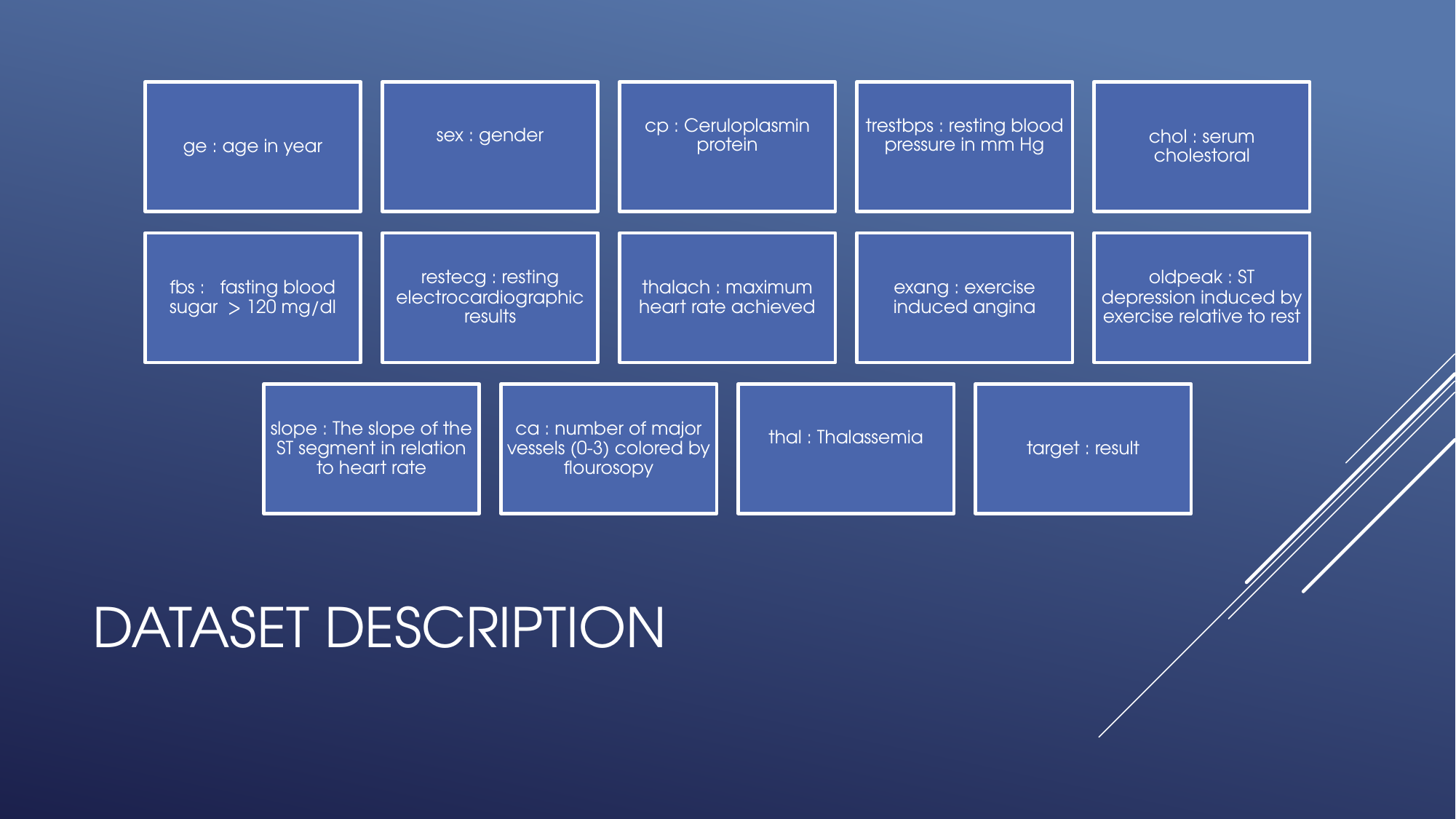

ge : age in year
sex : gender
cp : Ceruloplasmin protein
trestbps : resting blood pressure in mm Hg
chol : serum cholestoral
fbs :   fasting blood sugar  > 120 mg/dl
restecg : resting electrocardiographic results
thalach : maximum heart rate achieved
exang : exercise induced angina
oldpeak : ST depression induced by exercise relative to rest
slope : The slope of the ST segment in relation to heart rate
ca : number of major vessels (0-3) colored by flourosopy
thal : Thalassemia
target : result
# Dataset description